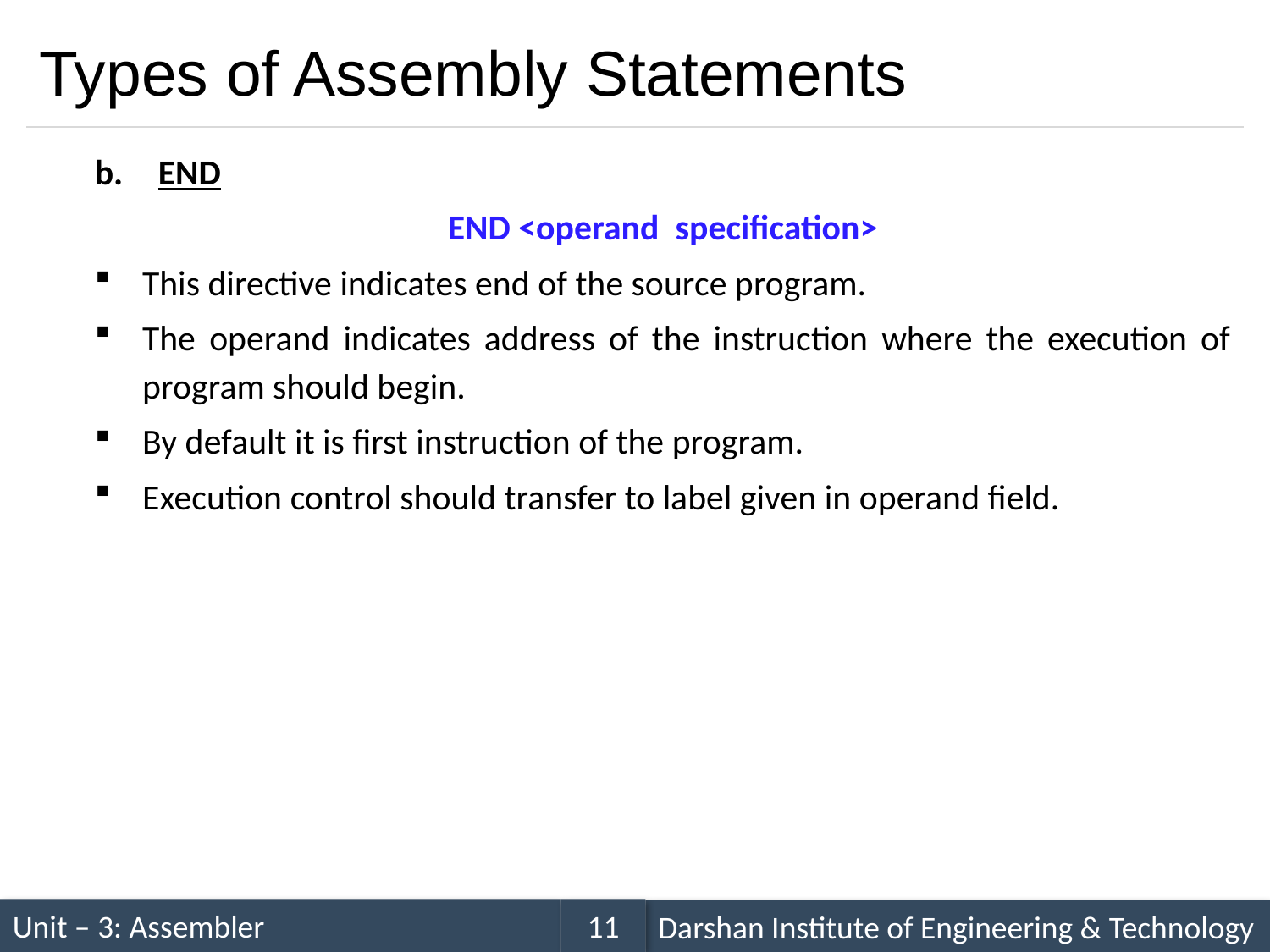

# Types of Assembly Statements
END
END <operand  specification>
This directive indicates end of the source program.
The operand indicates address of the instruction where the execution of program should begin.
By default it is first instruction of the program.
Execution control should transfer to label given in operand field.